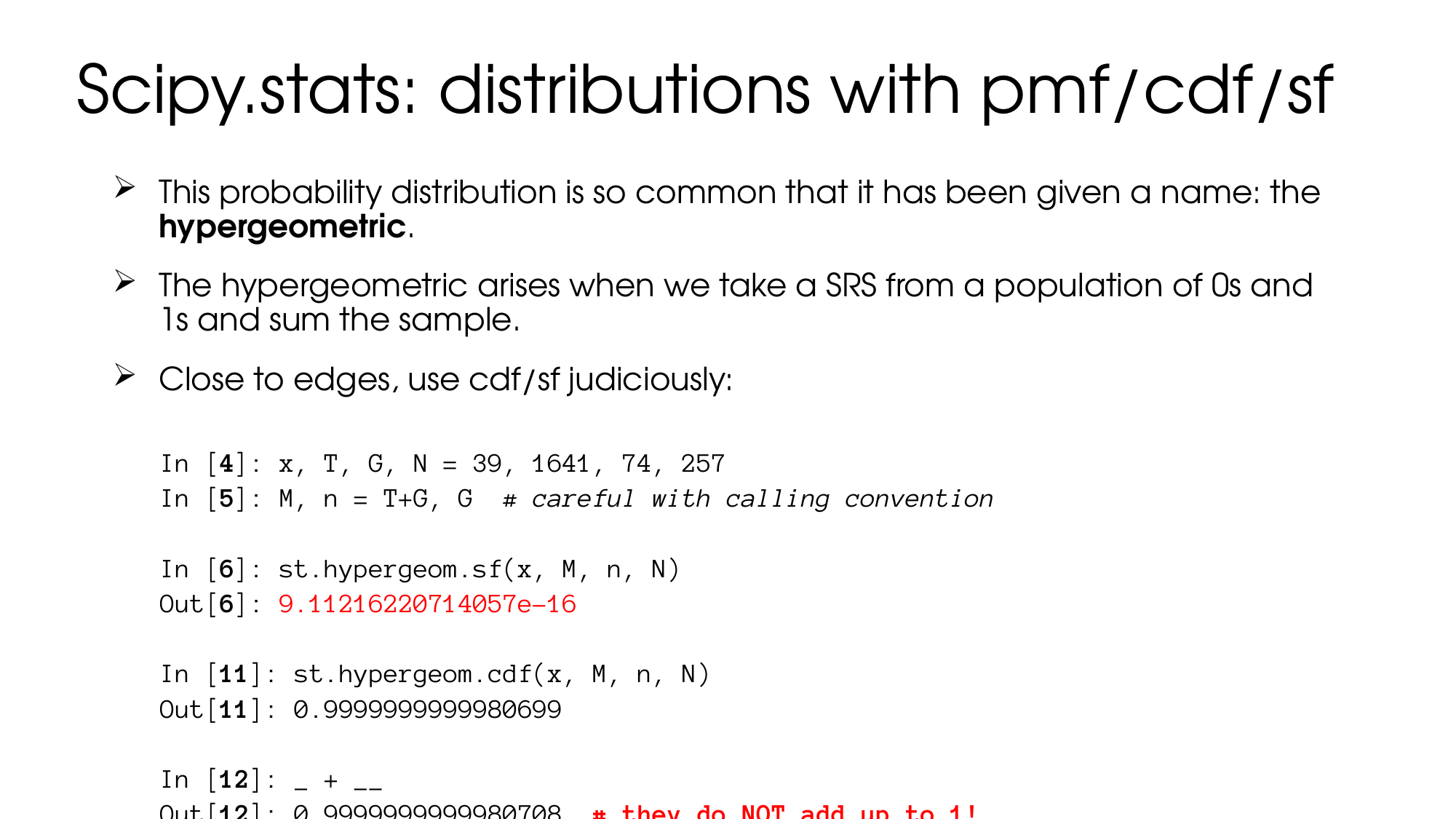

# Scipy.stats: distributions with pmf/cdf/sf
This probability distribution is so common that it has been given a name: the hypergeometric.
The hypergeometric arises when we take a SRS from a population of 0s and 1s and sum the sample.
Close to edges, use cdf/sf judiciously:

In [4]: x, T, G, N = 39, 1641, 74, 257
In [5]: M, n = T+G, G  # careful with calling convention

In [6]: st.hypergeom.sf(x, M, n, N)
Out[6]: 9.11216220714057e-16

In [11]: st.hypergeom.cdf(x, M, n, N)
Out[11]: 0.9999999999980699

In [12]: _ + __
Out[12]: 0.9999999999980708  # they do NOT add up to 1!